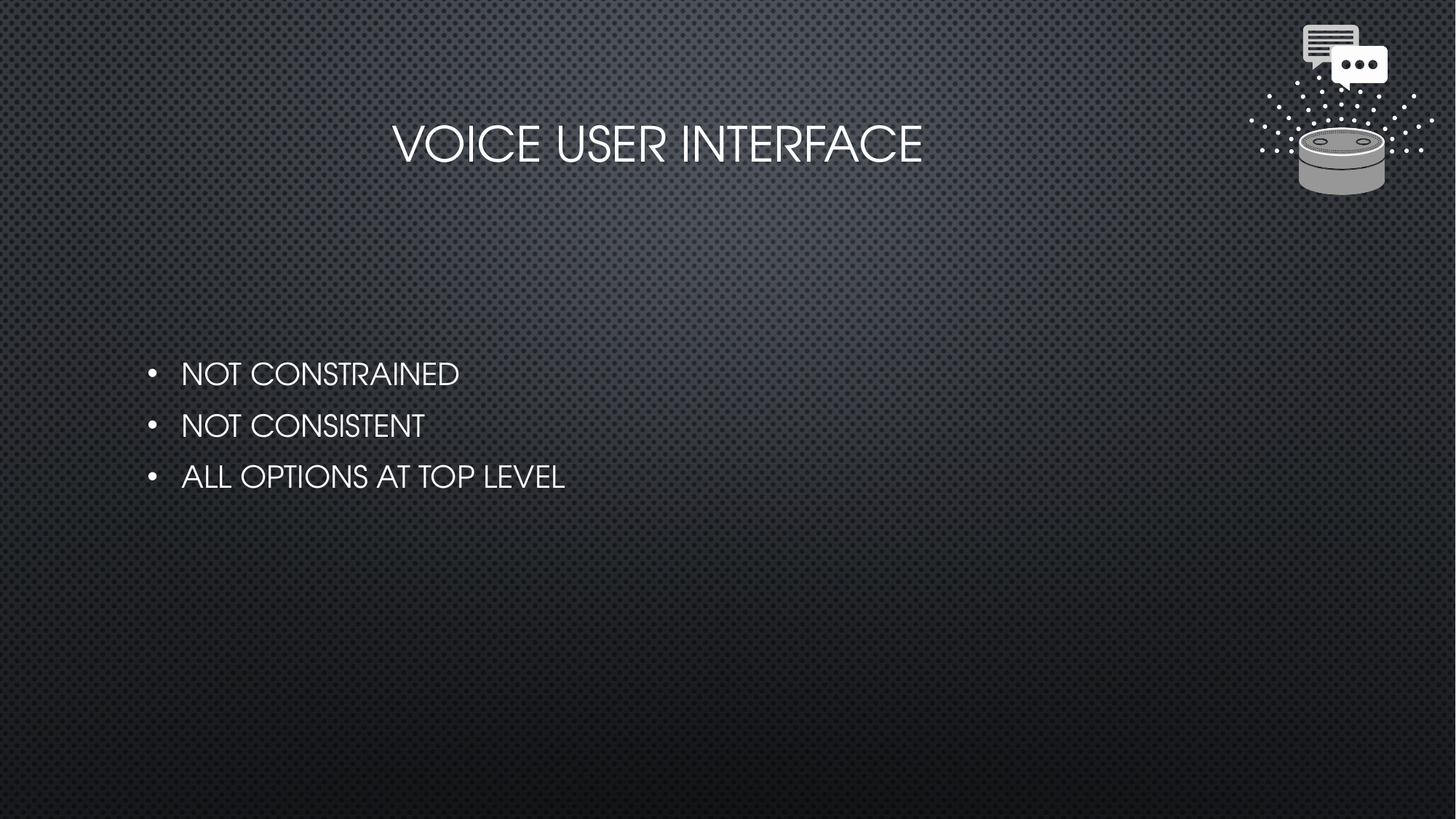

# VOICE user interface
Not Constrained
Not Consistent
All options at top level